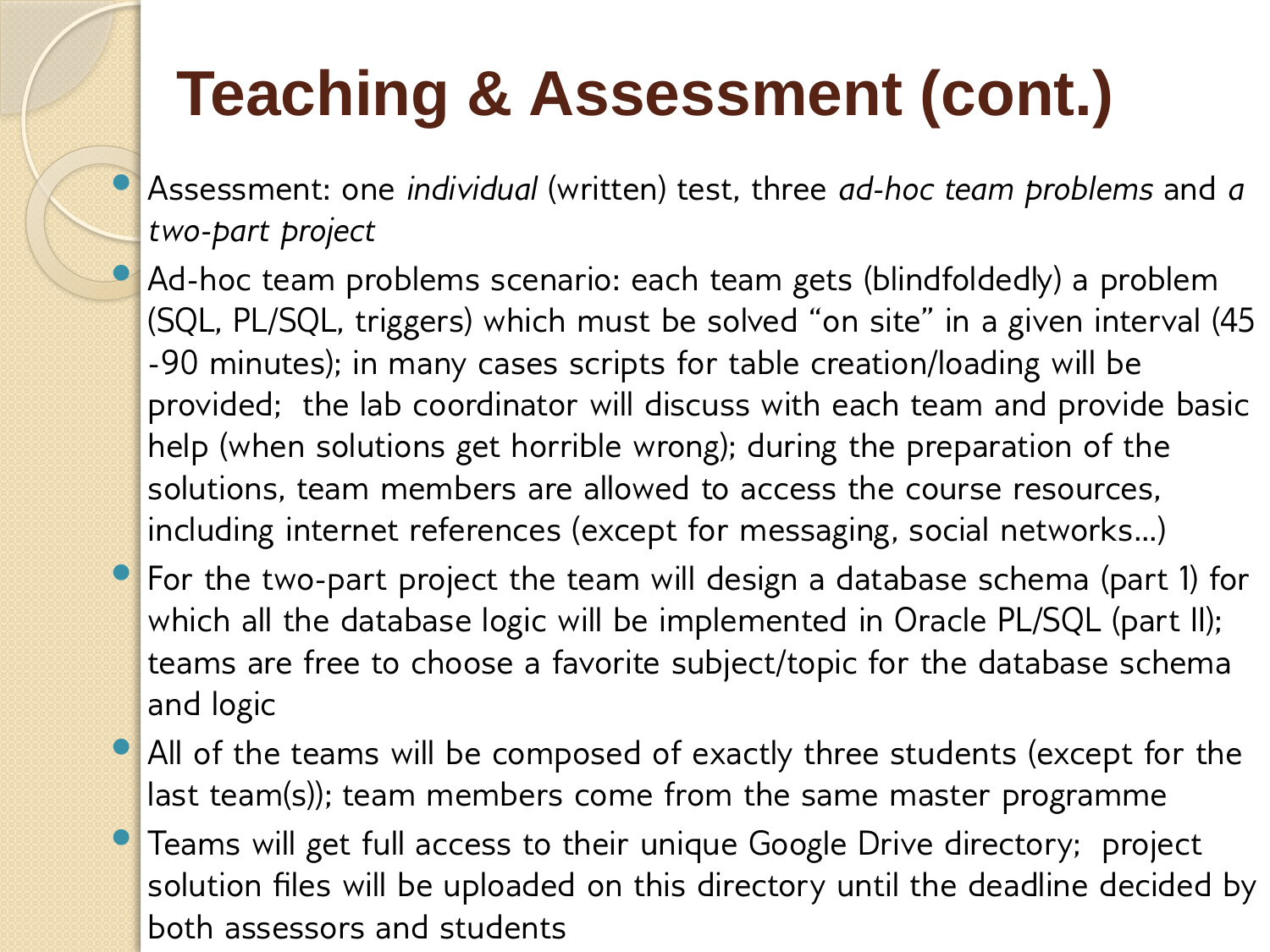

# Teaching & Assessment (cont.)
Assessment: one individual (written) test, three ad-hoc team problems and a two-part project
Ad-hoc team problems scenario: each team gets (blindfoldedly) a problem (SQL, PL/SQL, triggers) which must be solved “on site” in a given interval (45 -90 minutes); in many cases scripts for table creation/loading will be provided;  the lab coordinator will discuss with each team and provide basic help (when solutions get horrible wrong); during the preparation of the solutions, team members are allowed to access the course resources, including internet references (except for messaging, social networks...)
For the two-part project the team will design a database schema (part 1) for which all the database logic will be implemented in Oracle PL/SQL (part II); teams are free to choose a favorite subject/topic for the database schema and logic
All of the teams will be composed of exactly three students (except for the last team(s)); team members come from the same master programme
Teams will get full access to their unique Google Drive directory;  project solution files will be uploaded on this directory until the deadline decided by both assessors and students